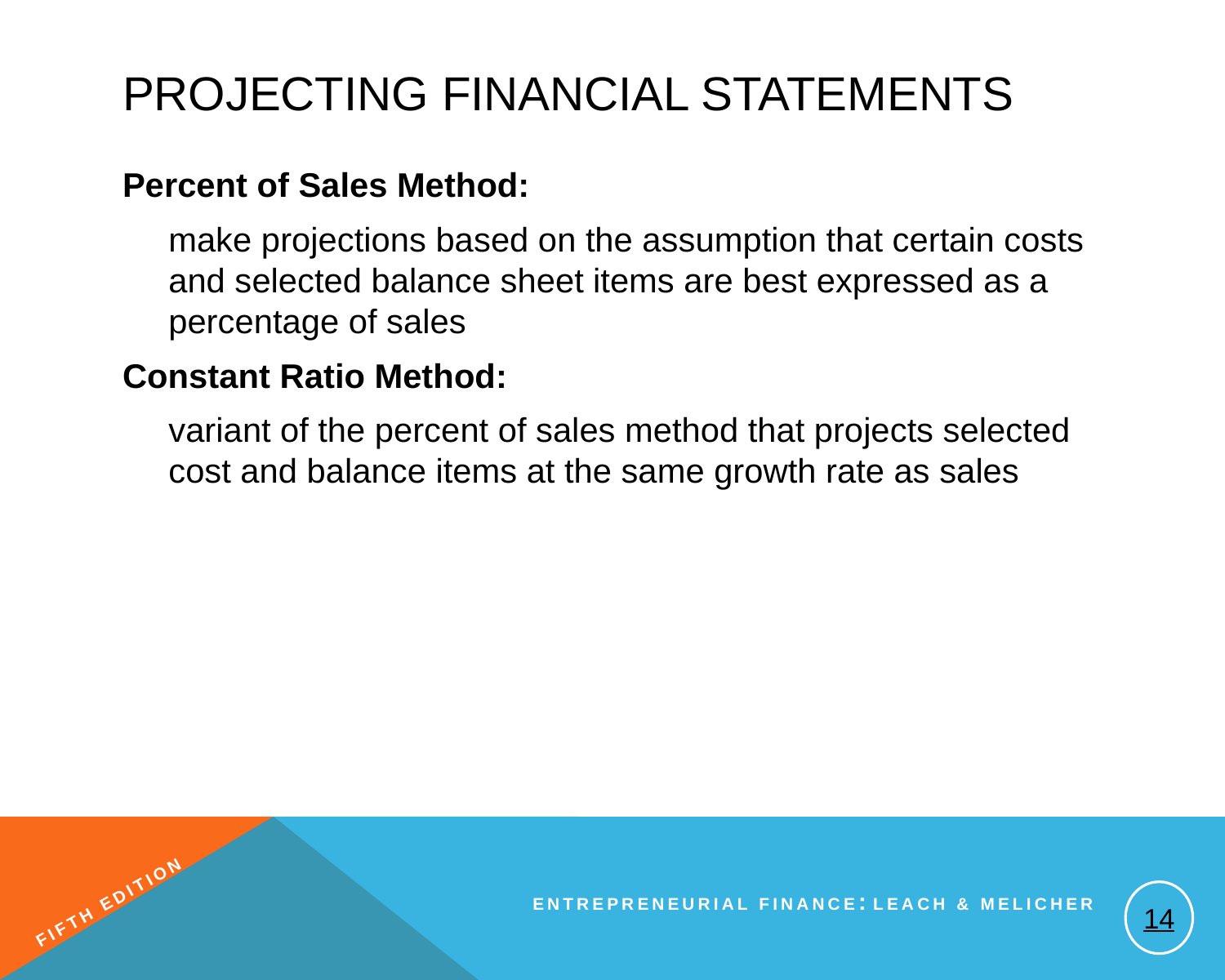

# Projecting Financial Statements
Percent of Sales Method:
	make projections based on the assumption that certain costs and selected balance sheet items are best expressed as a percentage of sales
Constant Ratio Method:
	variant of the percent of sales method that projects selected cost and balance items at the same growth rate as sales

14